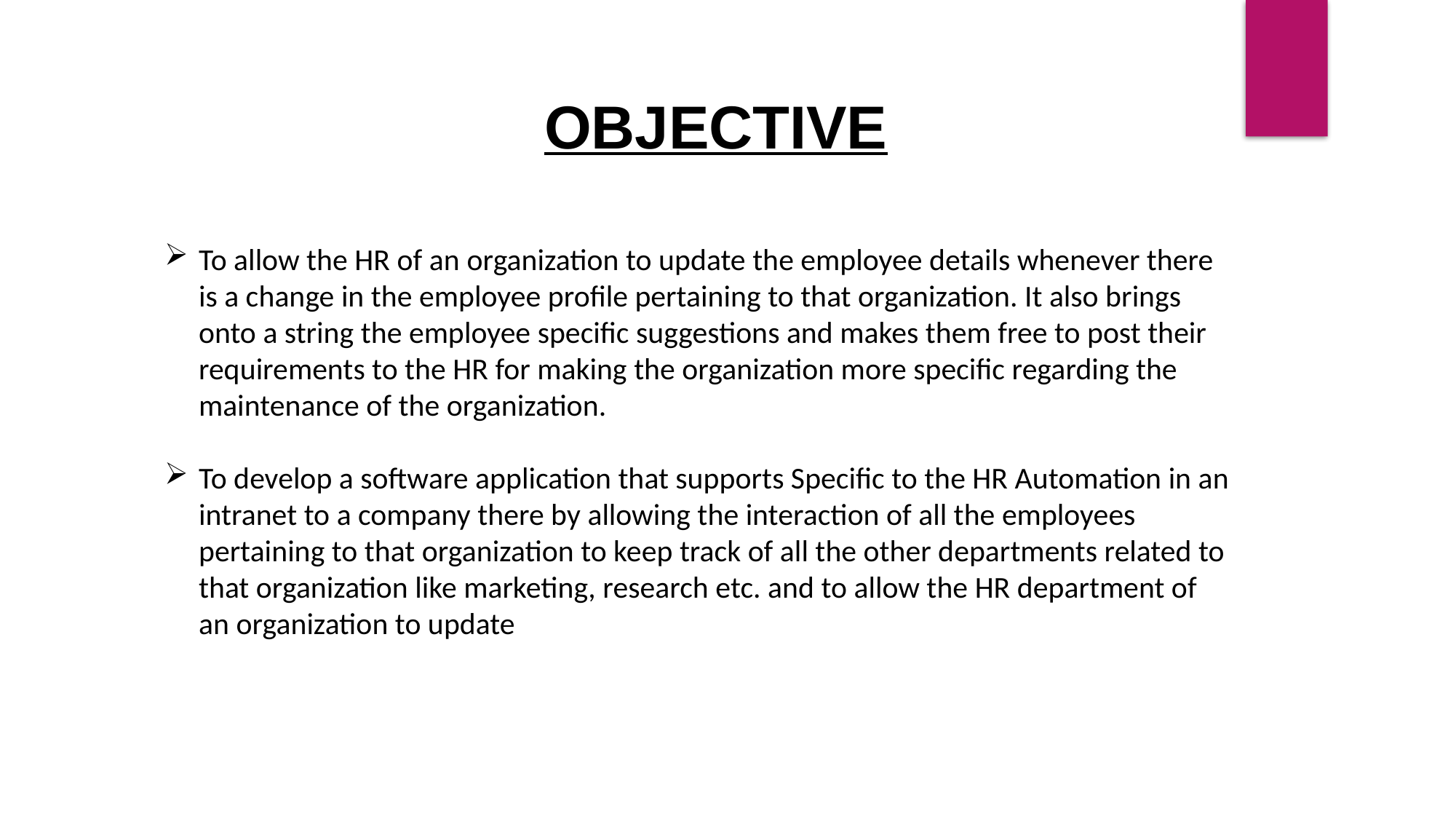

OBJECTIVE
To allow the HR of an organization to update the employee details whenever there is a change in the employee profile pertaining to that organization. It also brings onto a string the employee specific suggestions and makes them free to post their requirements to the HR for making the organization more specific regarding the maintenance of the organization.

To develop a software application that supports Specific to the HR Automation in an intranet to a company there by allowing the interaction of all the employees pertaining to that organization to keep track of all the other departments related to that organization like marketing, research etc. and to allow the HR department of an organization to update